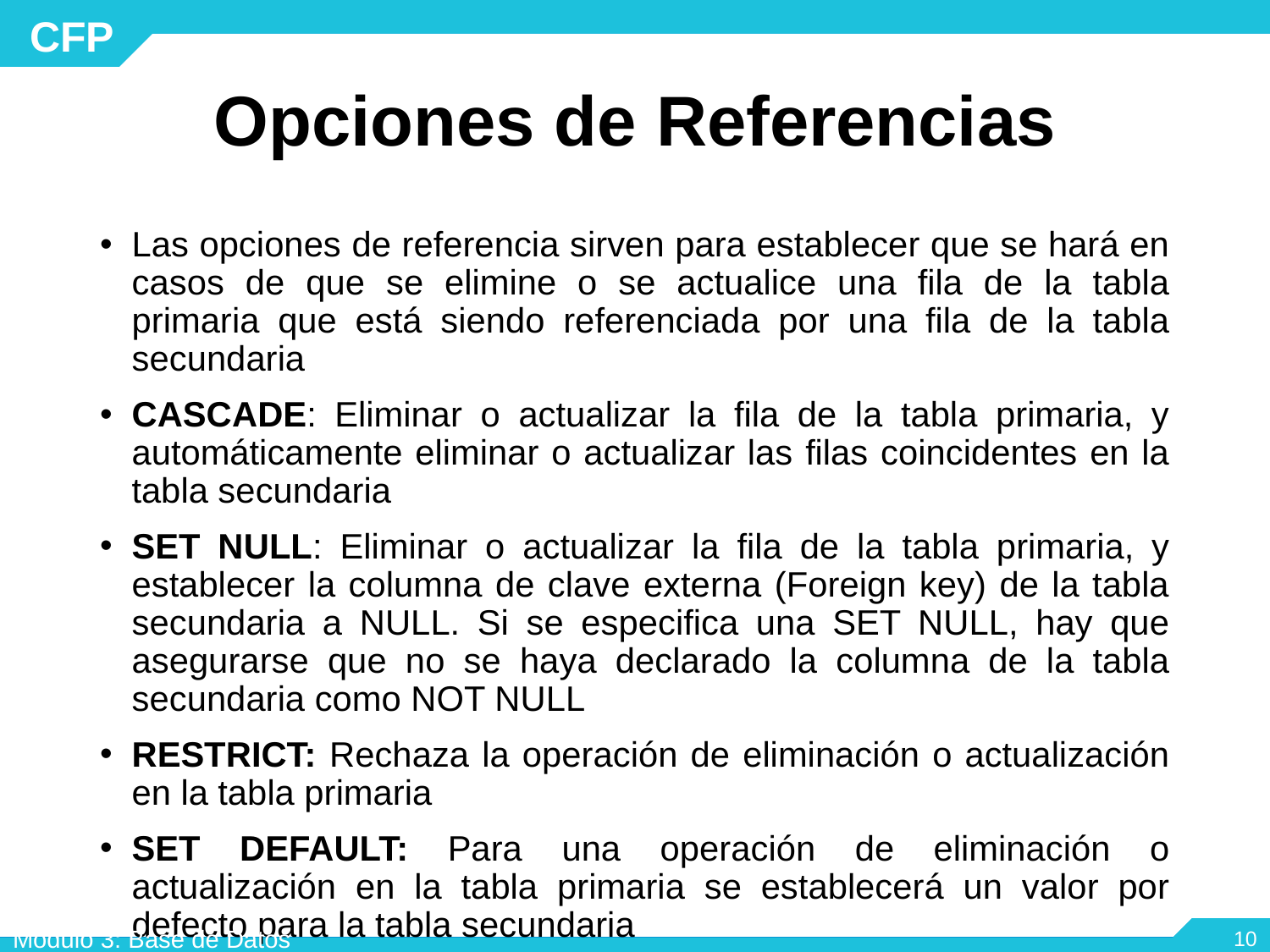

# Opciones de Referencias
Las opciones de referencia sirven para establecer que se hará en casos de que se elimine o se actualice una fila de la tabla primaria que está siendo referenciada por una fila de la tabla secundaria
CASCADE: Eliminar o actualizar la fila de la tabla primaria, y automáticamente eliminar o actualizar las filas coincidentes en la tabla secundaria
SET NULL: Eliminar o actualizar la fila de la tabla primaria, y establecer la columna de clave externa (Foreign key) de la tabla secundaria a NULL. Si se especifica una SET NULL, hay que asegurarse que no se haya declarado la columna de la tabla secundaria como NOT NULL
RESTRICT: Rechaza la operación de eliminación o actualización en la tabla primaria
SET DEFAULT: Para una operación de eliminación o actualización en la tabla primaria se establecerá un valor por defecto para la tabla secundaria

Módulo 3: Base de Datos
10